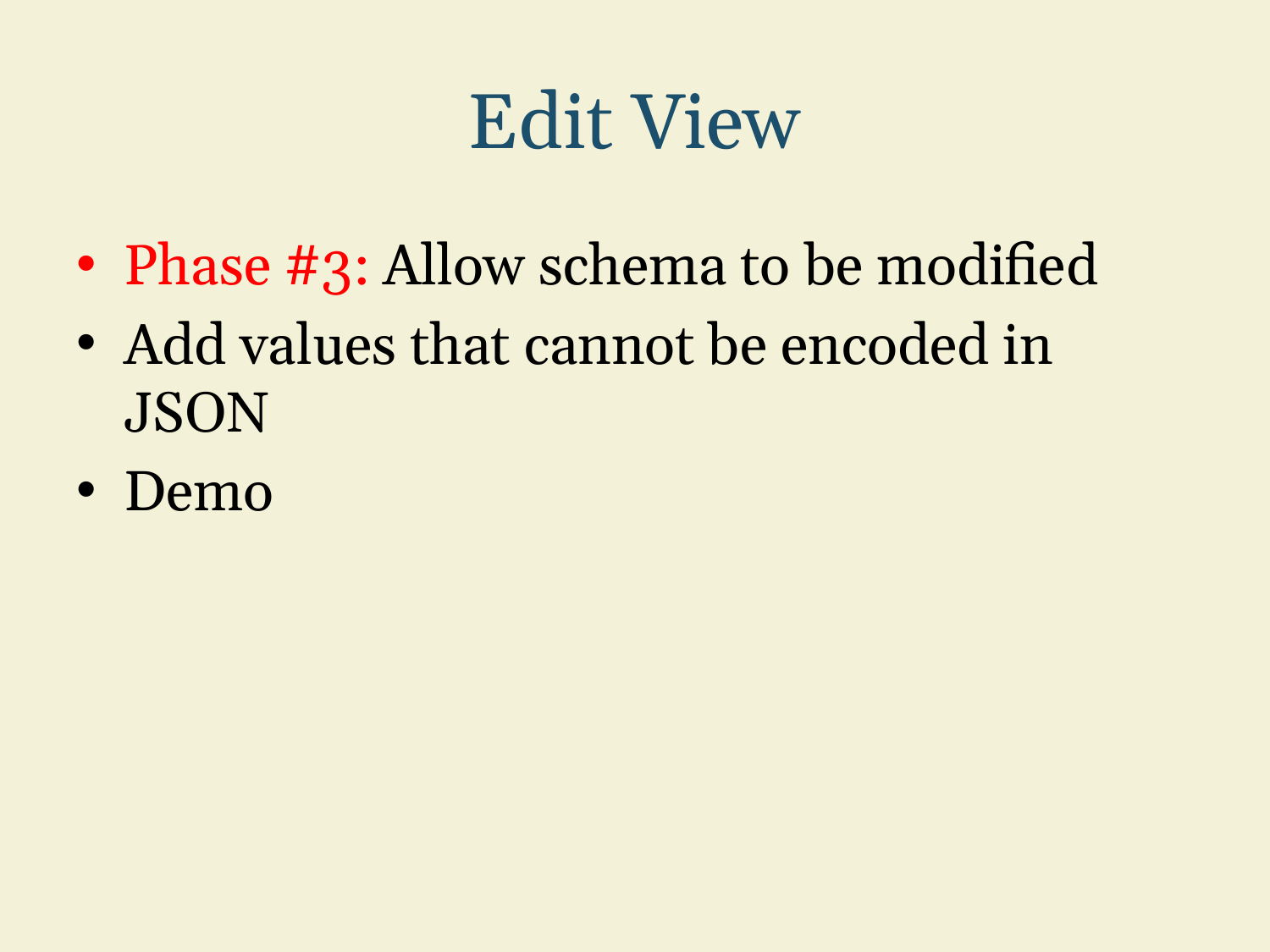

# Edit View
Phase #3: Allow schema to be modified
Add values that cannot be encoded in JSON
Demo